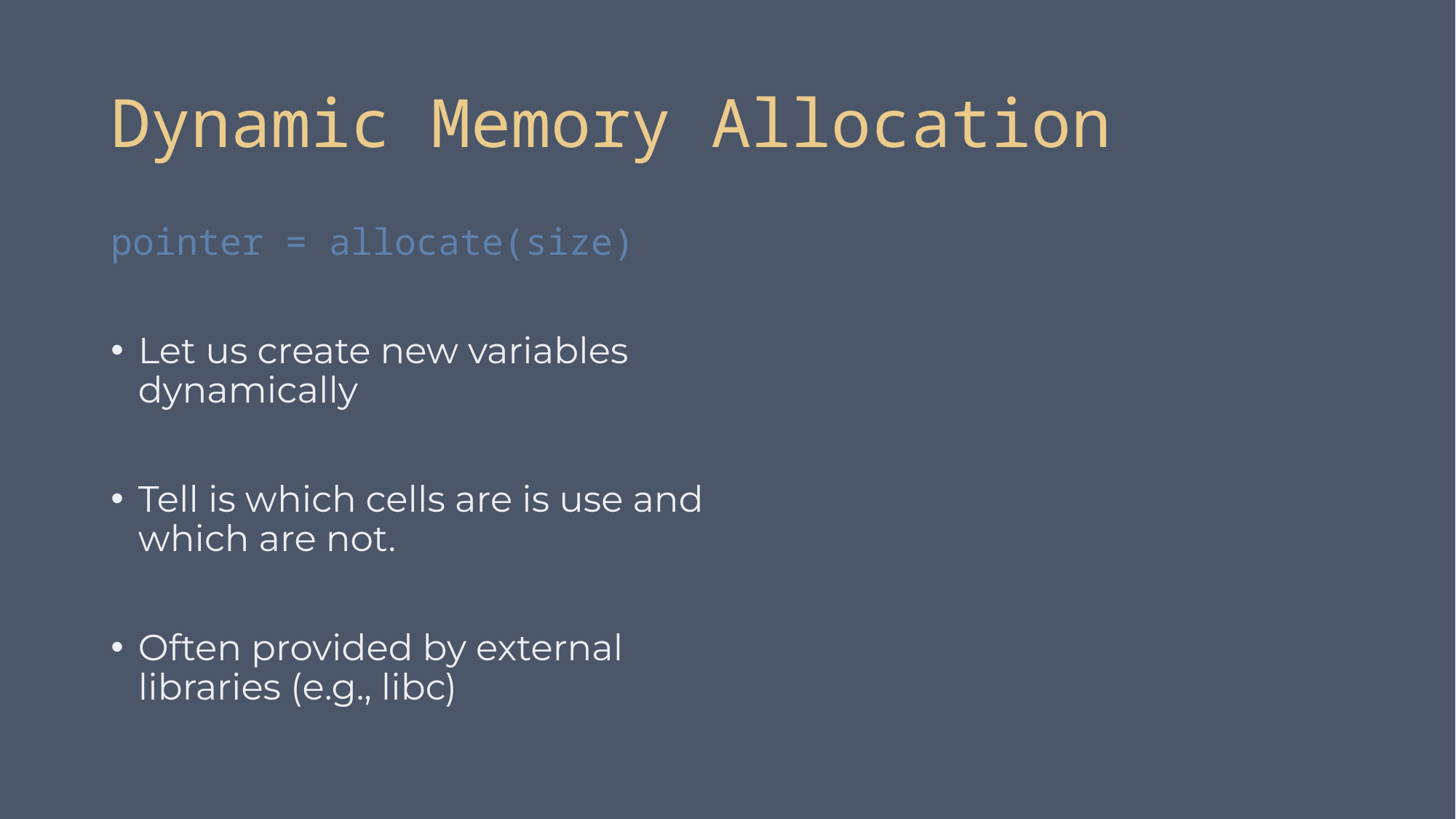

# Dynamic Memory Allocation
pointer = allocate(size)

Let us create new variables dynamically

Tell is which cells are is use and which are not.

Often provided by external libraries (e.g., libc)